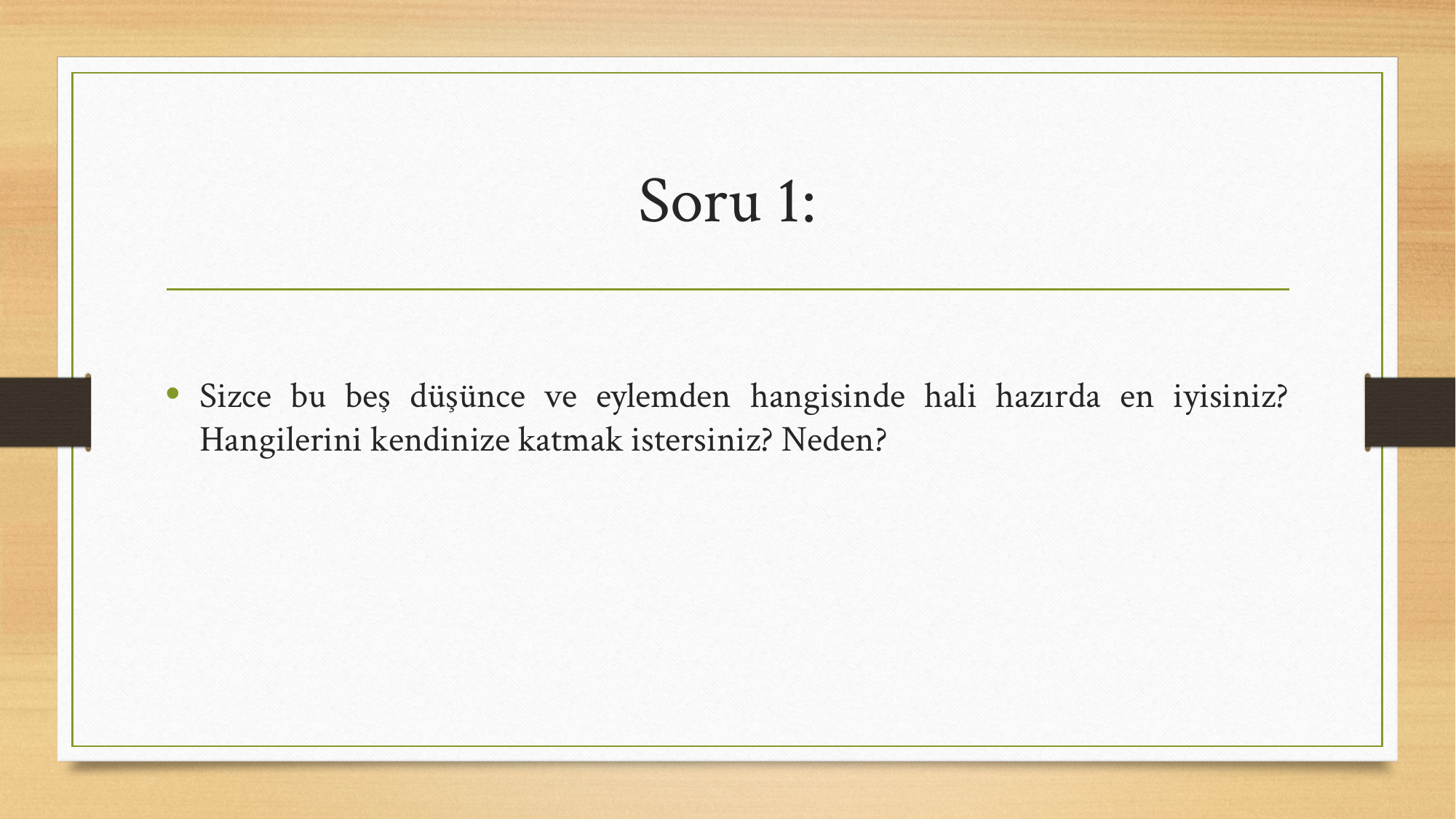

# Soru 1:

Sizce bu beş düşünce ve eylemden hangisinde hali hazırda en iyisiniz? Hangilerini kendinize katmak istersiniz? Neden?